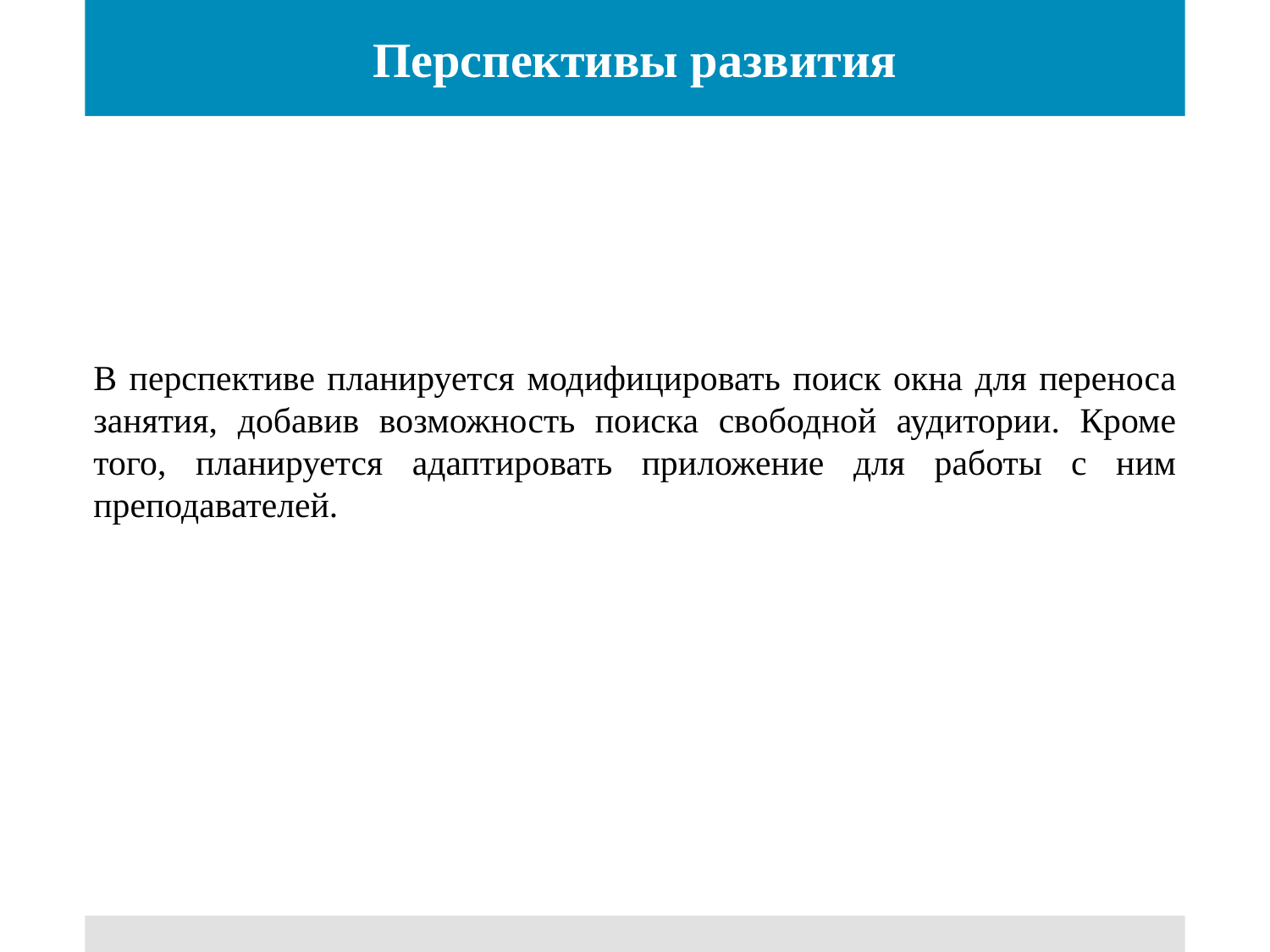

Перспективы развития
В перспективе планируется модифицировать поиск окна для переноса занятия, добавив возможность поиска свободной аудитории. Кроме того, планируется адаптировать приложение для работы с ним преподавателей.